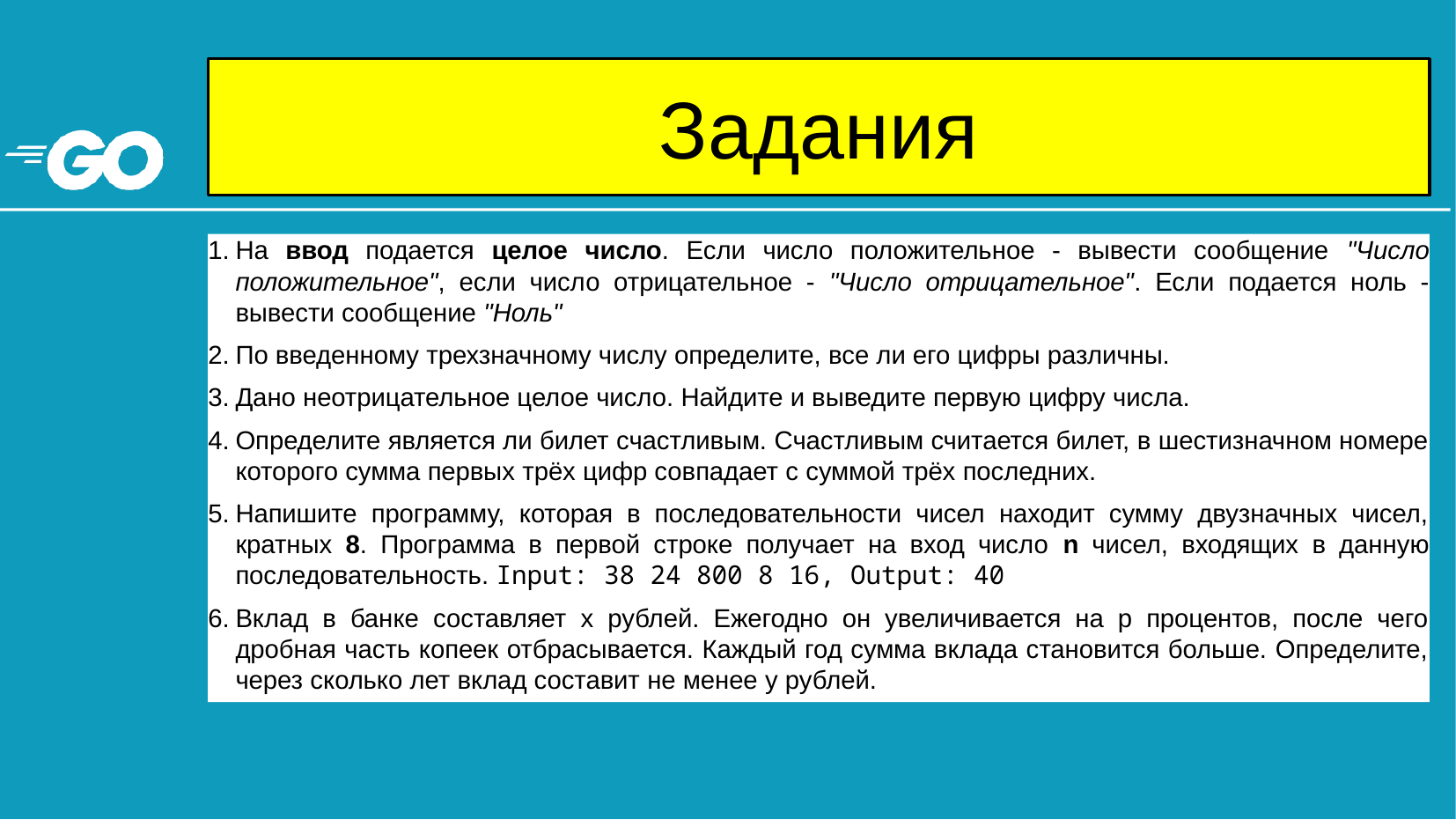

# Задания
На ввод подается целое число. Если число положительное - вывести сообщение "Число положительное", если число отрицательное - "Число отрицательное". Если подается ноль - вывести сообщение "Ноль"
По введенному трехзначному числу определите, все ли его цифры различны.
Дано неотрицательное целое число. Найдите и выведите первую цифру числа.
Определите является ли билет счастливым. Счастливым считается билет, в шестизначном номере которого сумма первых трёх цифр совпадает с суммой трёх последних.
Напишите программу, которая в последовательности чисел находит сумму двузначных чисел, кратных 8. Программа в первой строке получает на вход число n чисел, входящих в данную последовательность. Input: 38 24 800 8 16, Output: 40
Вклад в банке составляет x рублей. Ежегодно он увеличивается на p процентов, после чего дробная часть копеек отбрасывается. Каждый год сумма вклада становится больше. Определите, через сколько лет вклад составит не менее y рублей.